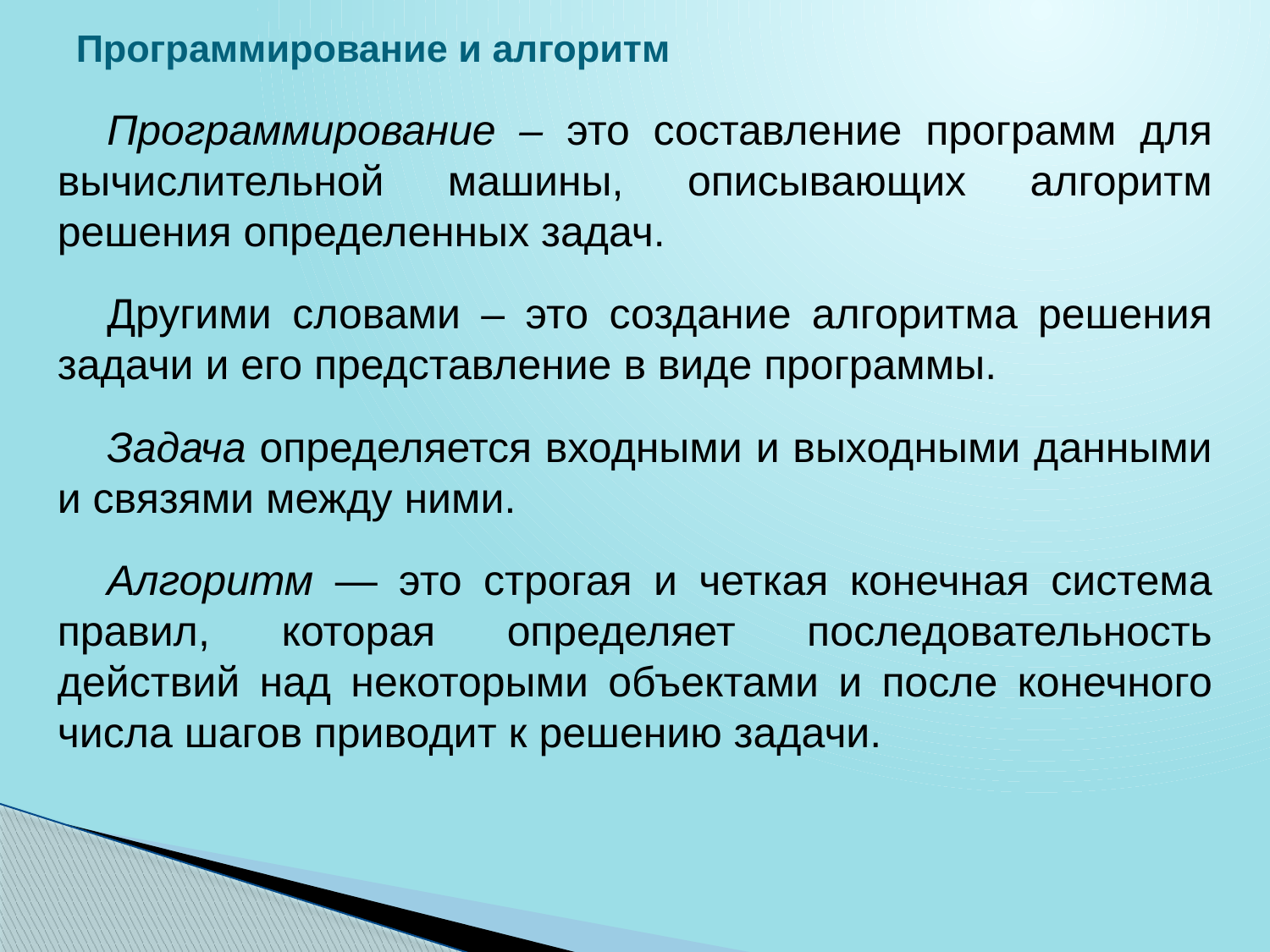

# Программирование и алгоритм
Программирование – это составление программ для вычислительной машины, описывающих алгоритм решения определенных задач.
Другими словами – это создание алгоритма решения задачи и его представление в виде программы.
Задача определяется входными и выходными данными и связями между ними.
Алгоритм — это строгая и четкая конечная система правил, которая определяет последовательность действий над некоторыми объектами и после конечного числа шагов приводит к решению задачи.